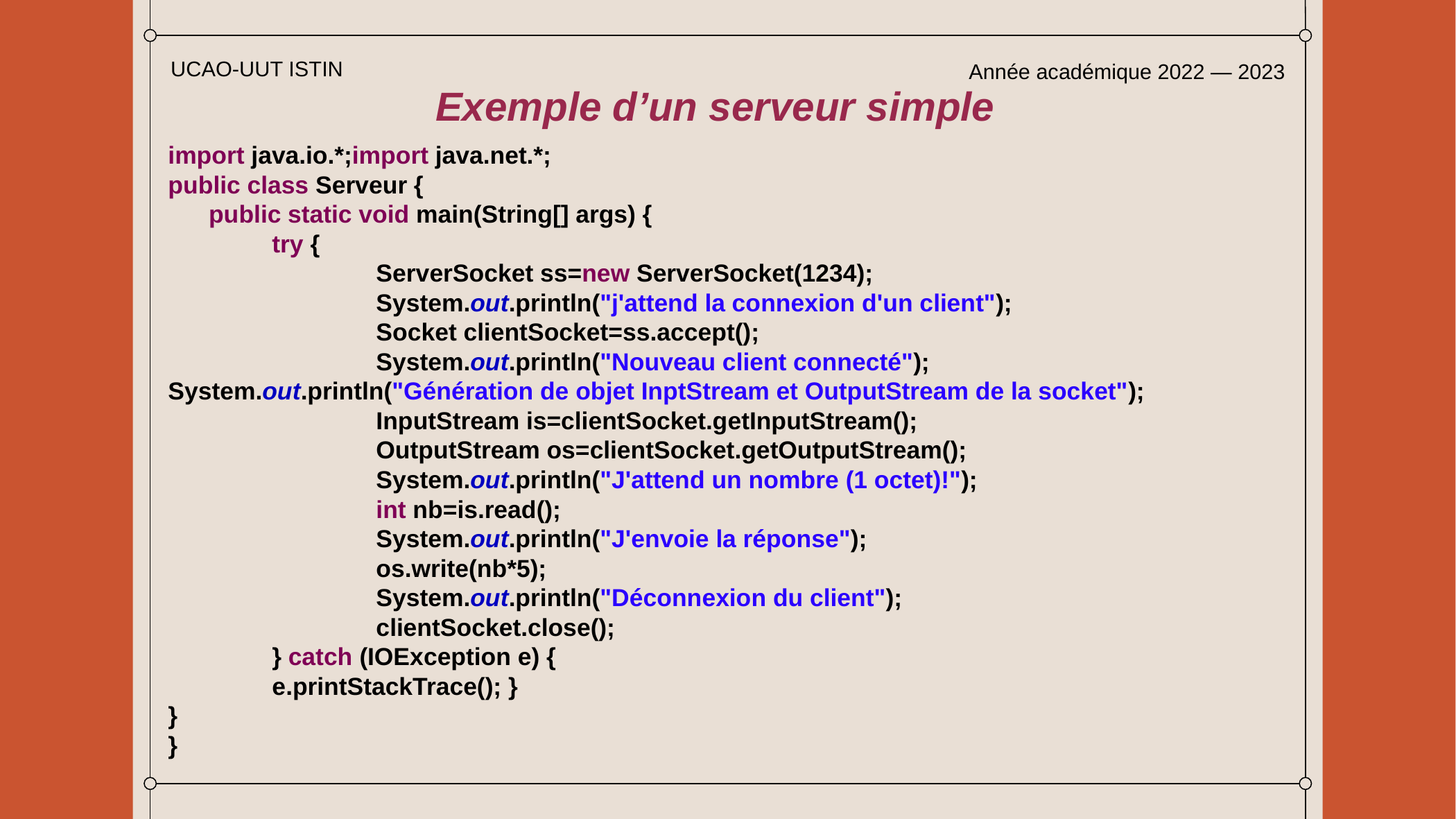

UCAO-UUT ISTIN
Année académique 2022 — 2023
Exemple d’un serveur simple
import java.io.*;import java.net.*;
public class Serveur {
      public static void main(String[] args) {
 	try {
		ServerSocket ss=new ServerSocket(1234);
		System.out.println("j'attend la connexion d'un client");
		Socket clientSocket=ss.accept();
		System.out.println("Nouveau client connecté");
System.out.println("Génération de objet InptStream et OutputStream de la socket");
		InputStream is=clientSocket.getInputStream();
		OutputStream os=clientSocket.getOutputStream();
		System.out.println("J'attend un nombre (1 octet)!");
		int nb=is.read();
		System.out.println("J'envoie la réponse");
		os.write(nb*5);
		System.out.println("Déconnexion du client");
		clientSocket.close();
	} catch (IOException e) {
	e.printStackTrace(); }
}
}